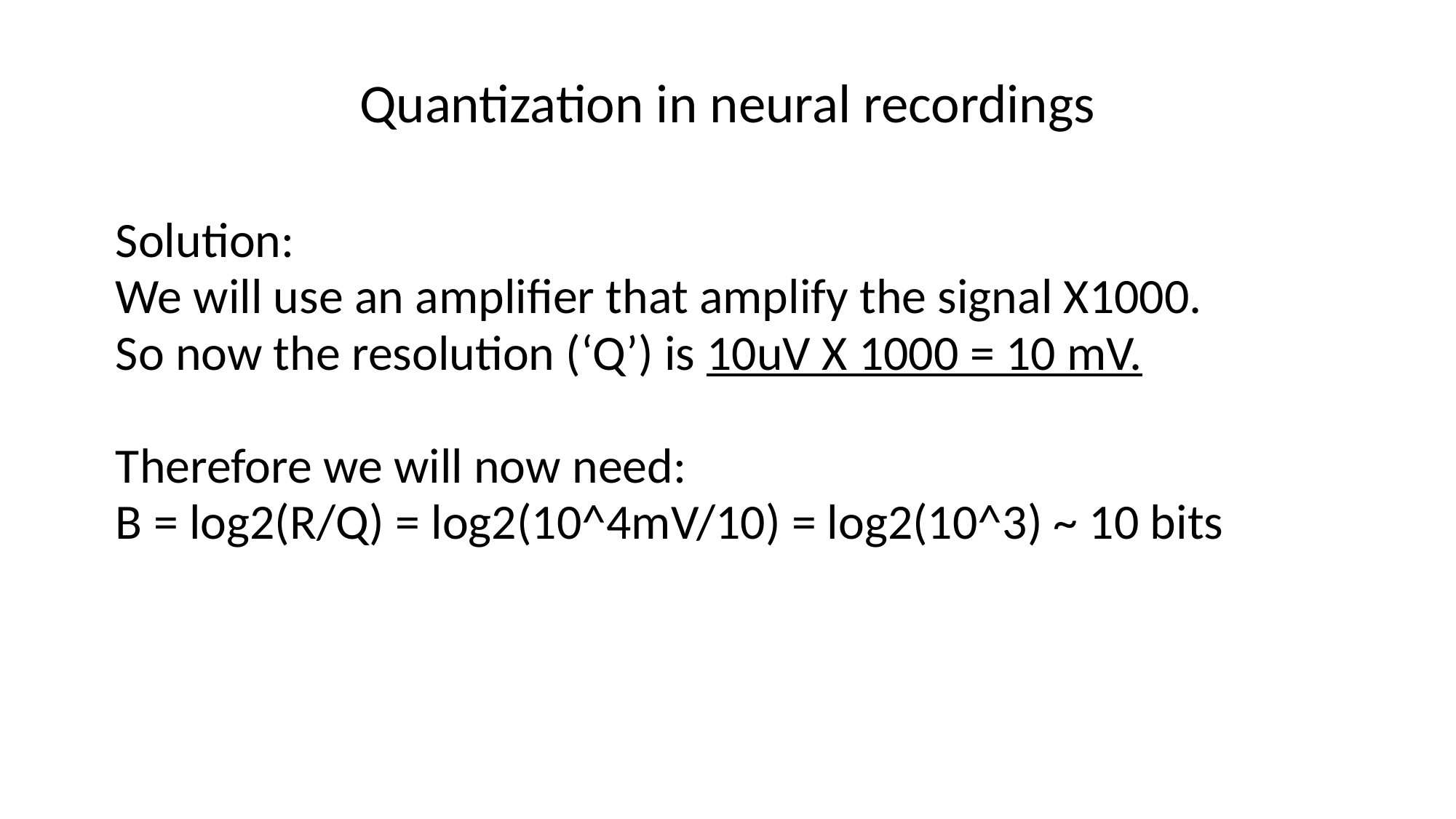

# Quantization in neural recordings
Solution:
We will use an amplifier that amplify the signal X1000.
So now the resolution (‘Q’) is 10uV X 1000 = 10 mV.

Therefore we will now need:
B = log2(R/Q) = log2(10^4mV/10) = log2(10^3) ~ 10 bits